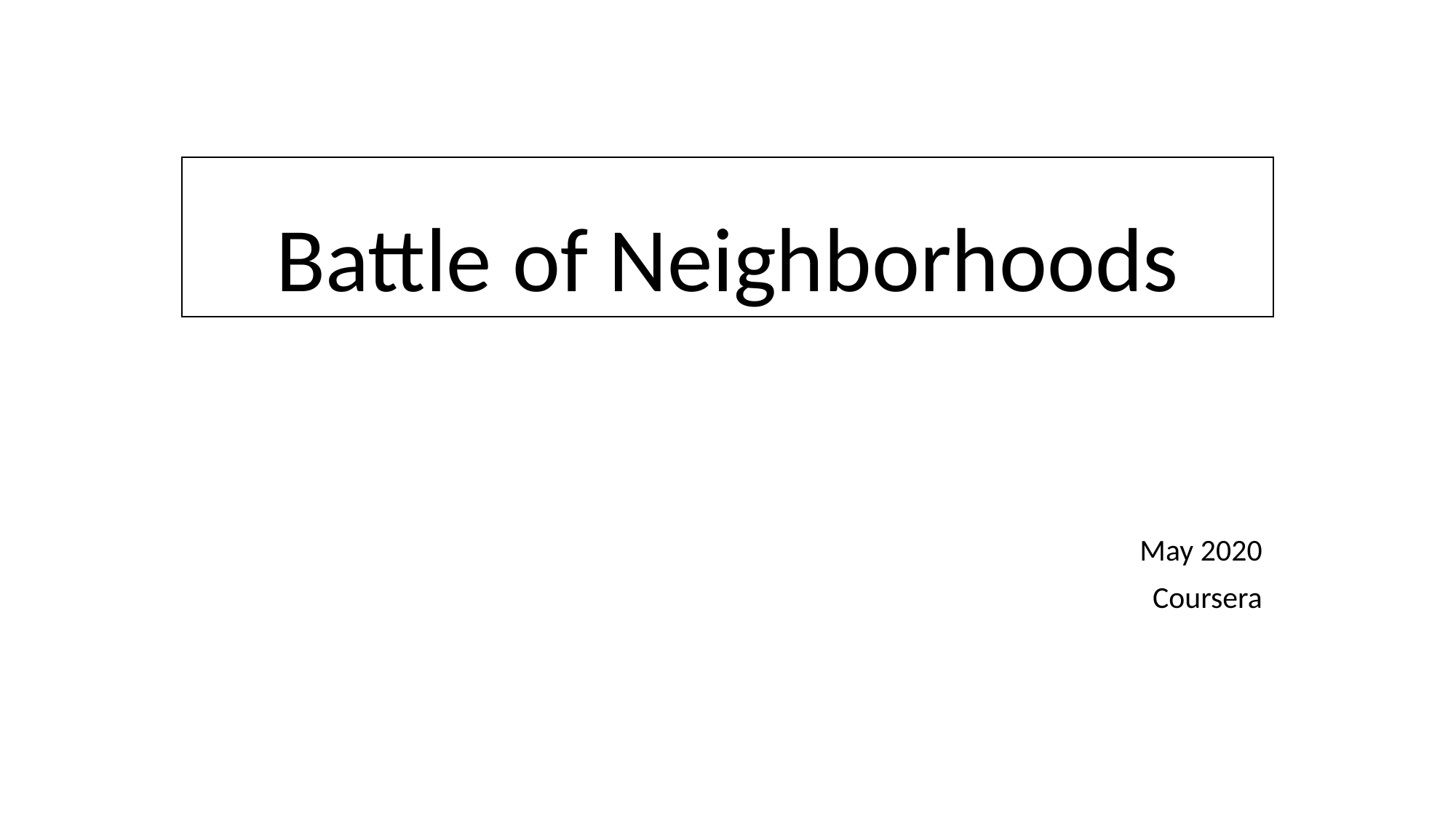

# Battle of Neighborhoods
May 2020
Coursera